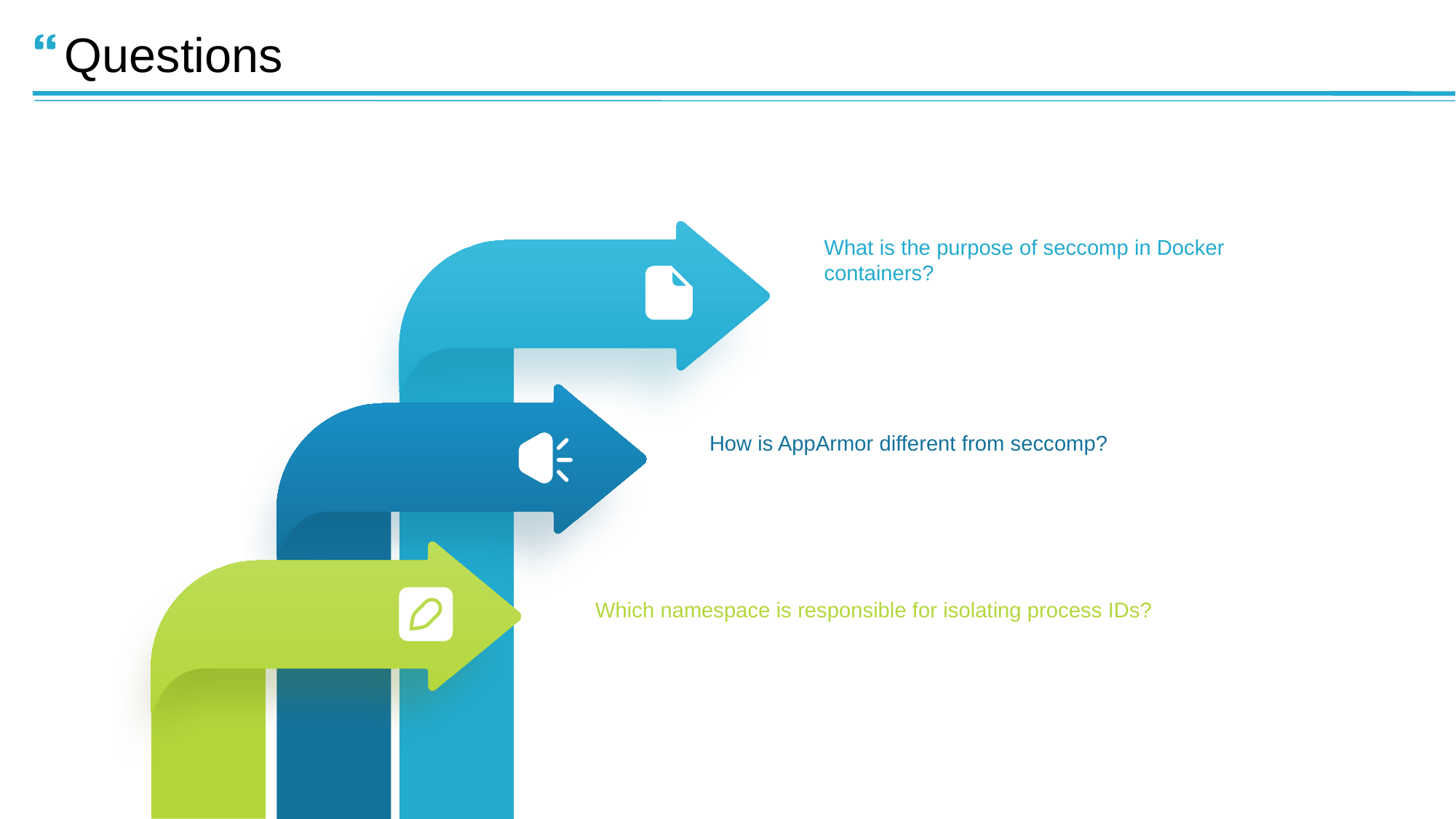

Questions

What is the purpose of seccomp in Docker containers?

How is AppArmor different from seccomp?

Which namespace is responsible for isolating process IDs?